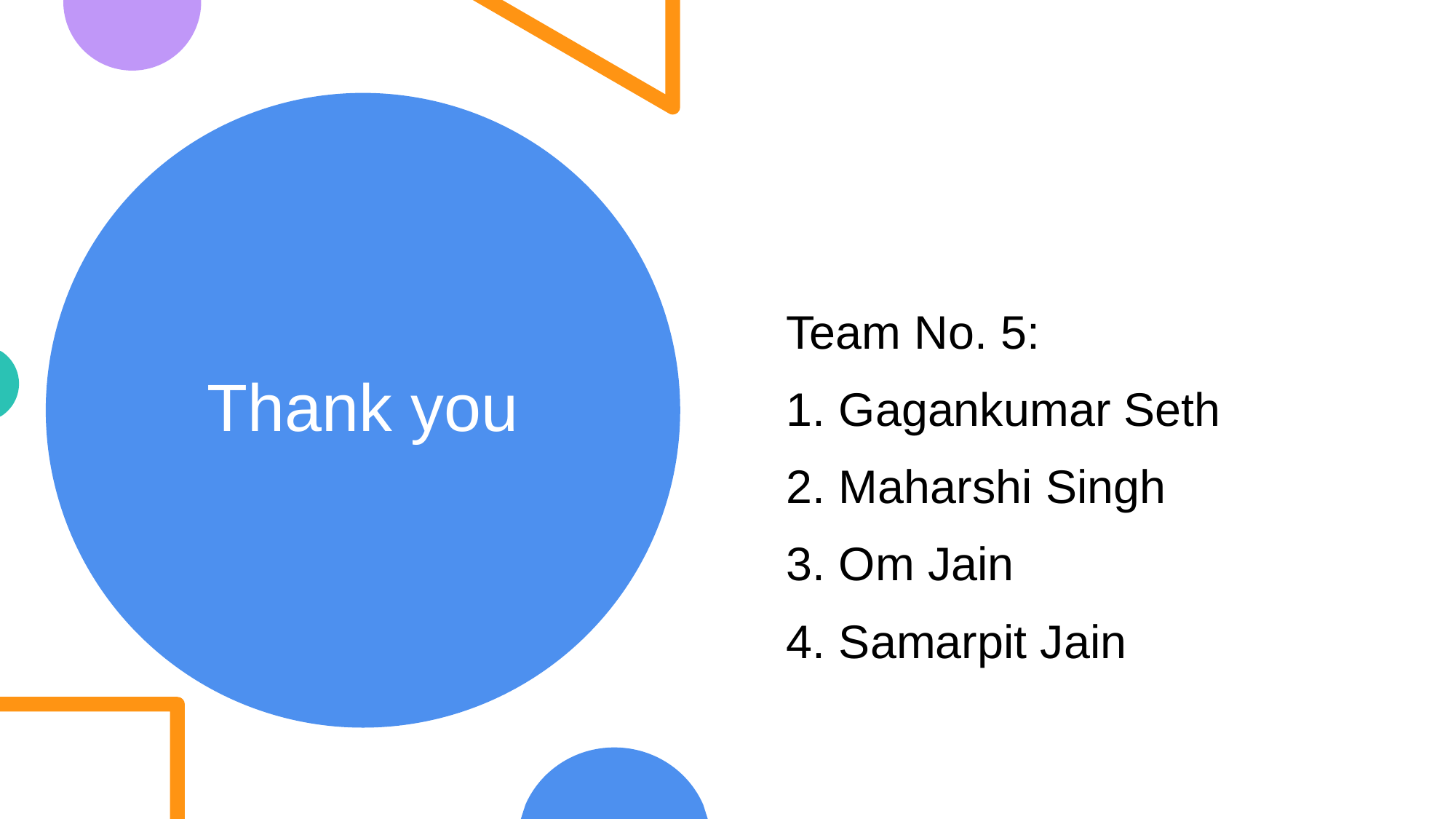

# Thank you

Team No. 5:
Gagankumar Seth
Maharshi Singh
Om Jain
Samarpit Jain